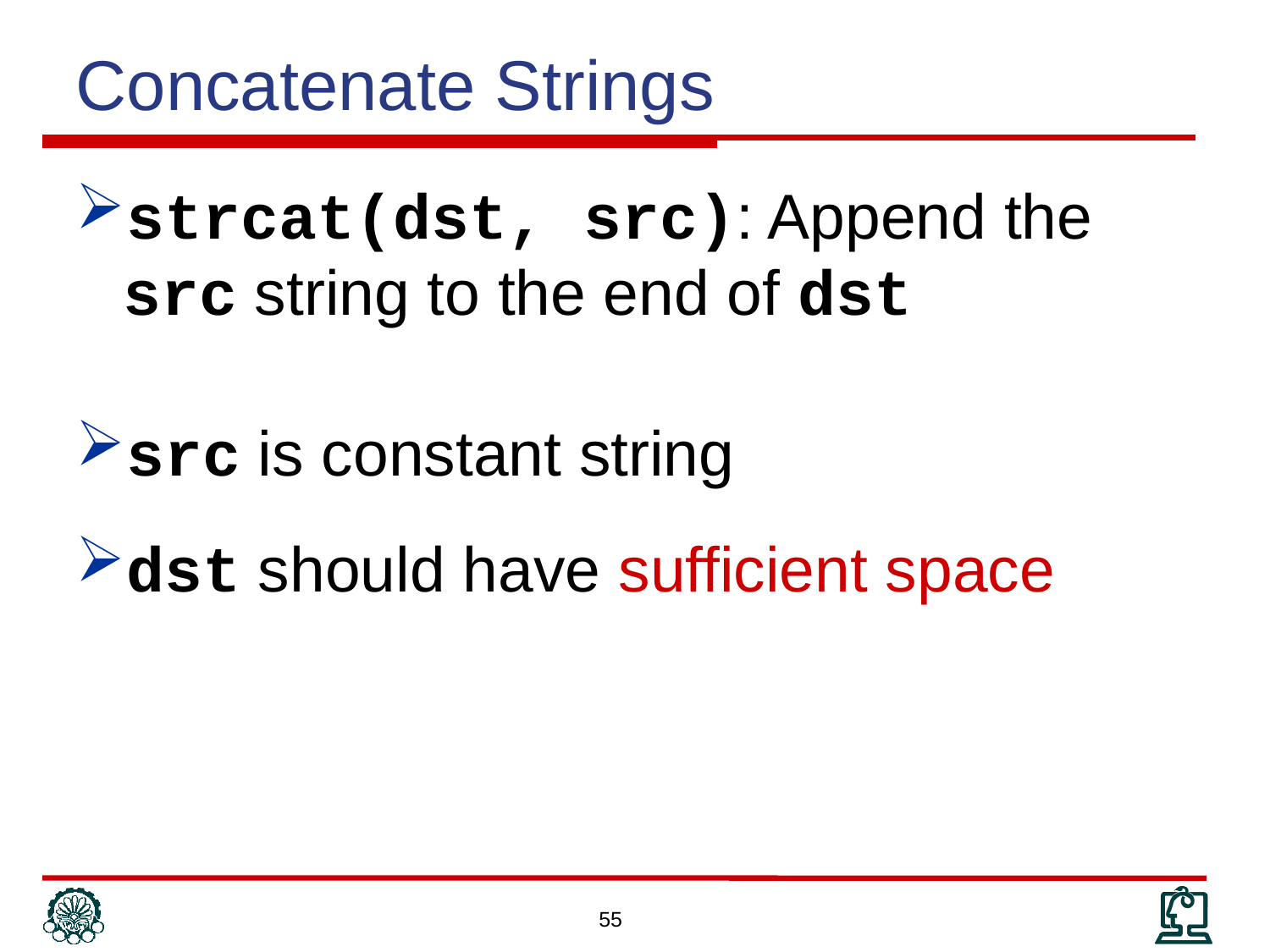

Concatenate Strings
strcat(dst, src): Append the src string to the end of dst

src is constant string
dst should have sufficient space
55